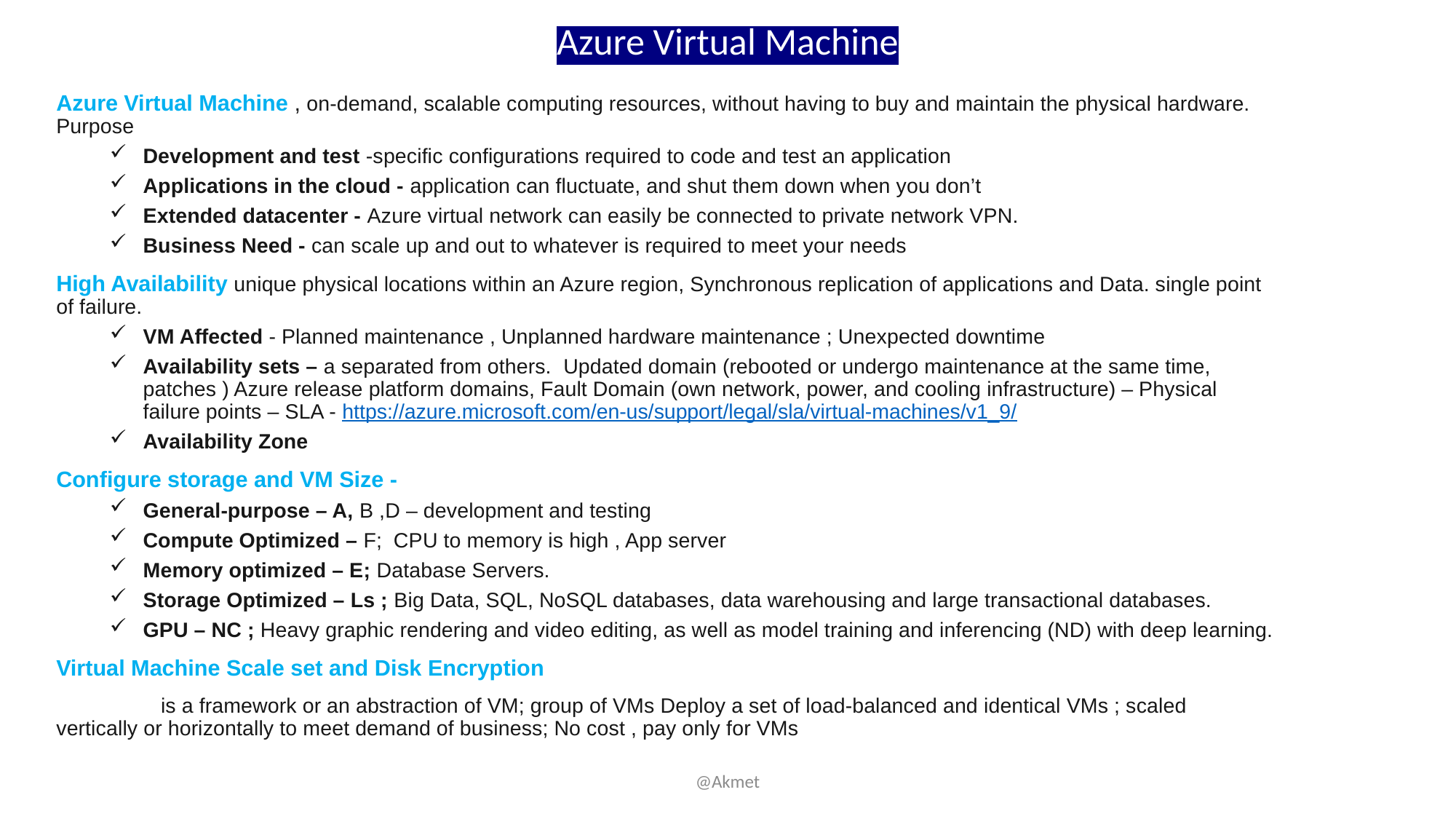

# Azure Virtual Machine
Azure Virtual Machine , on-demand, scalable computing resources, without having to buy and maintain the physical hardware. Purpose
Development and test -specific configurations required to code and test an application
Applications in the cloud - application can fluctuate, and shut them down when you don’t
Extended datacenter - Azure virtual network can easily be connected to private network VPN.
Business Need - can scale up and out to whatever is required to meet your needs
High Availability unique physical locations within an Azure region, Synchronous replication of applications and Data. single point of failure.
VM Affected - Planned maintenance , Unplanned hardware maintenance ; Unexpected downtime
Availability sets – a separated from others.  Updated domain (rebooted or undergo maintenance at the same time, patches ) Azure release platform domains, Fault Domain (own network, power, and cooling infrastructure) – Physical failure points – SLA - https://azure.microsoft.com/en-us/support/legal/sla/virtual-machines/v1_9/
Availability Zone
Configure storage and VM Size -
General-purpose – A, B ,D – development and testing
Compute Optimized – F;  CPU to memory is high , App server
Memory optimized – E; Database Servers.
Storage Optimized – Ls ; Big Data, SQL, NoSQL databases, data warehousing and large transactional databases.
GPU – NC ; Heavy graphic rendering and video editing, as well as model training and inferencing (ND) with deep learning.
Virtual Machine Scale set and Disk Encryption
                         is a framework or an abstraction of VM; group of VMs Deploy a set of load-balanced and identical VMs ; scaled vertically or horizontally to meet demand of business; No cost , pay only for VMs
@Akmet